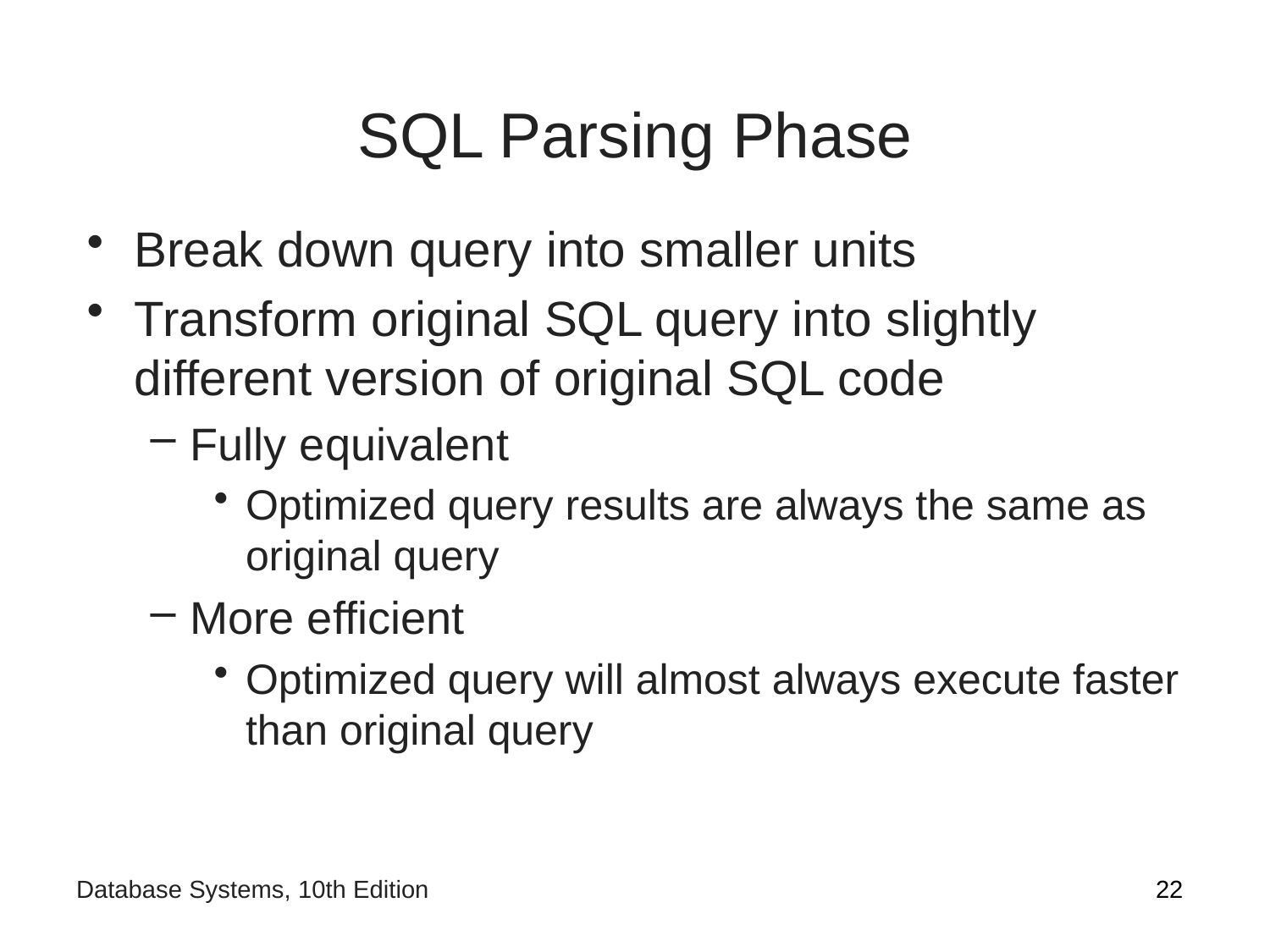

# SQL Parsing Phase
Break down query into smaller units
Transform original SQL query into slightly different version of original SQL code
Fully equivalent
Optimized query results are always the same as original query
More efficient
Optimized query will almost always execute faster than original query
22
Database Systems, 10th Edition